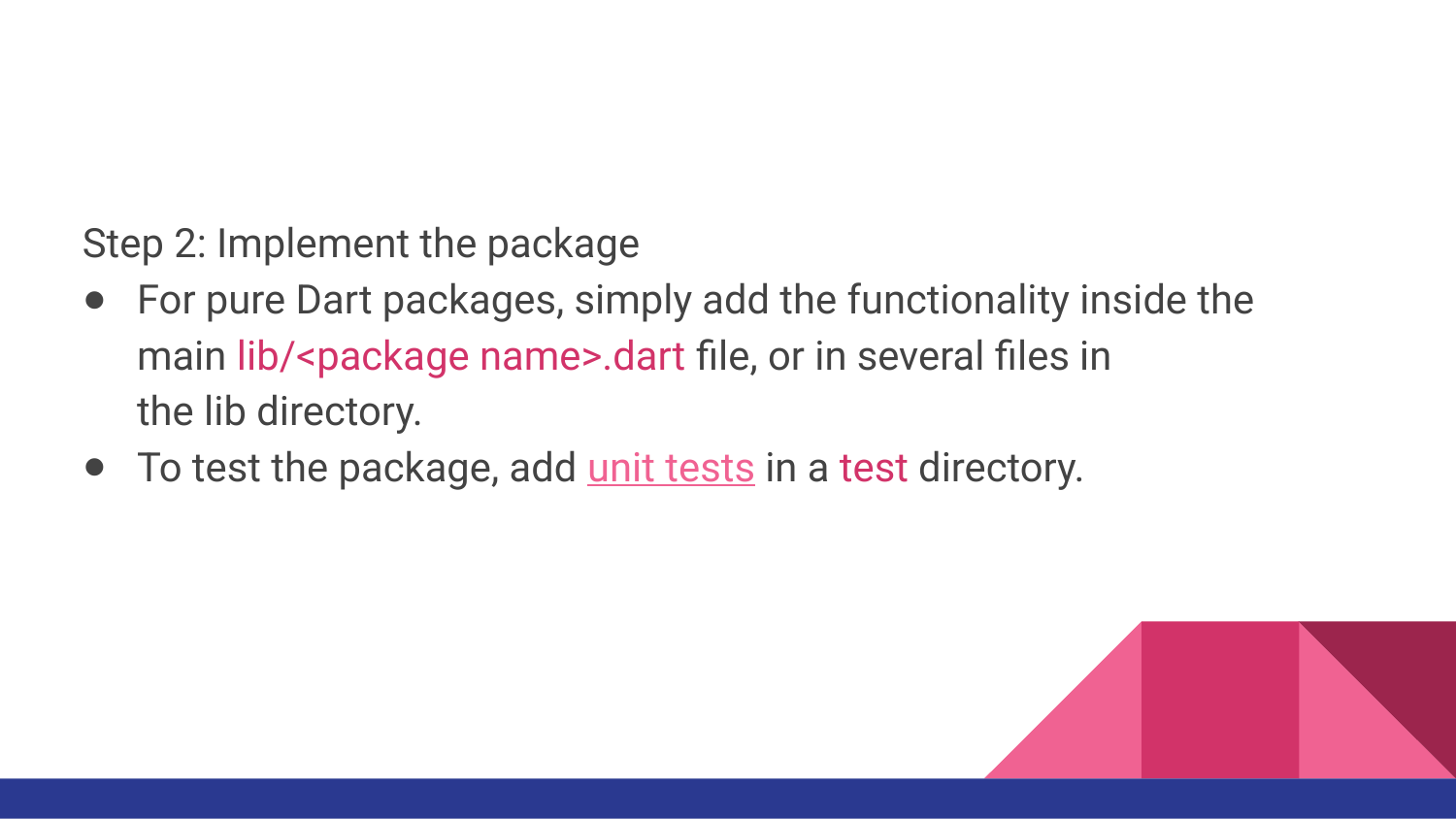

#
Step 2: Implement the package
For pure Dart packages, simply add the functionality inside the main lib/<package name>.dart file, or in several files in the lib directory.
To test the package, add unit tests in a test directory.